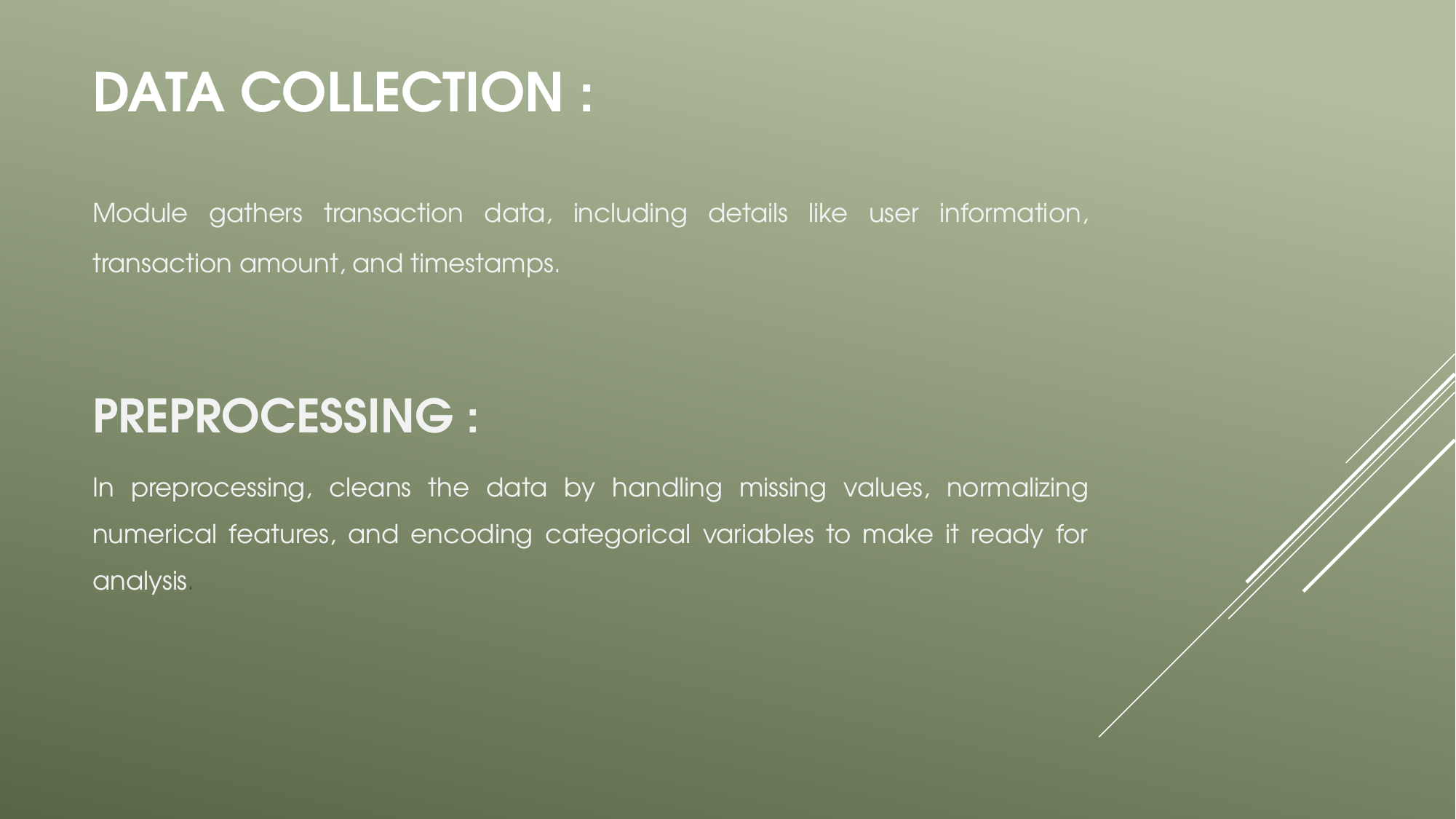

# Data Collection :

Module gathers transaction data, including details like user information, transaction amount, and timestamps.

PREPROCESSING :
In preprocessing, cleans the data by handling missing values, normalizing numerical features, and encoding categorical variables to make it ready for analysis.